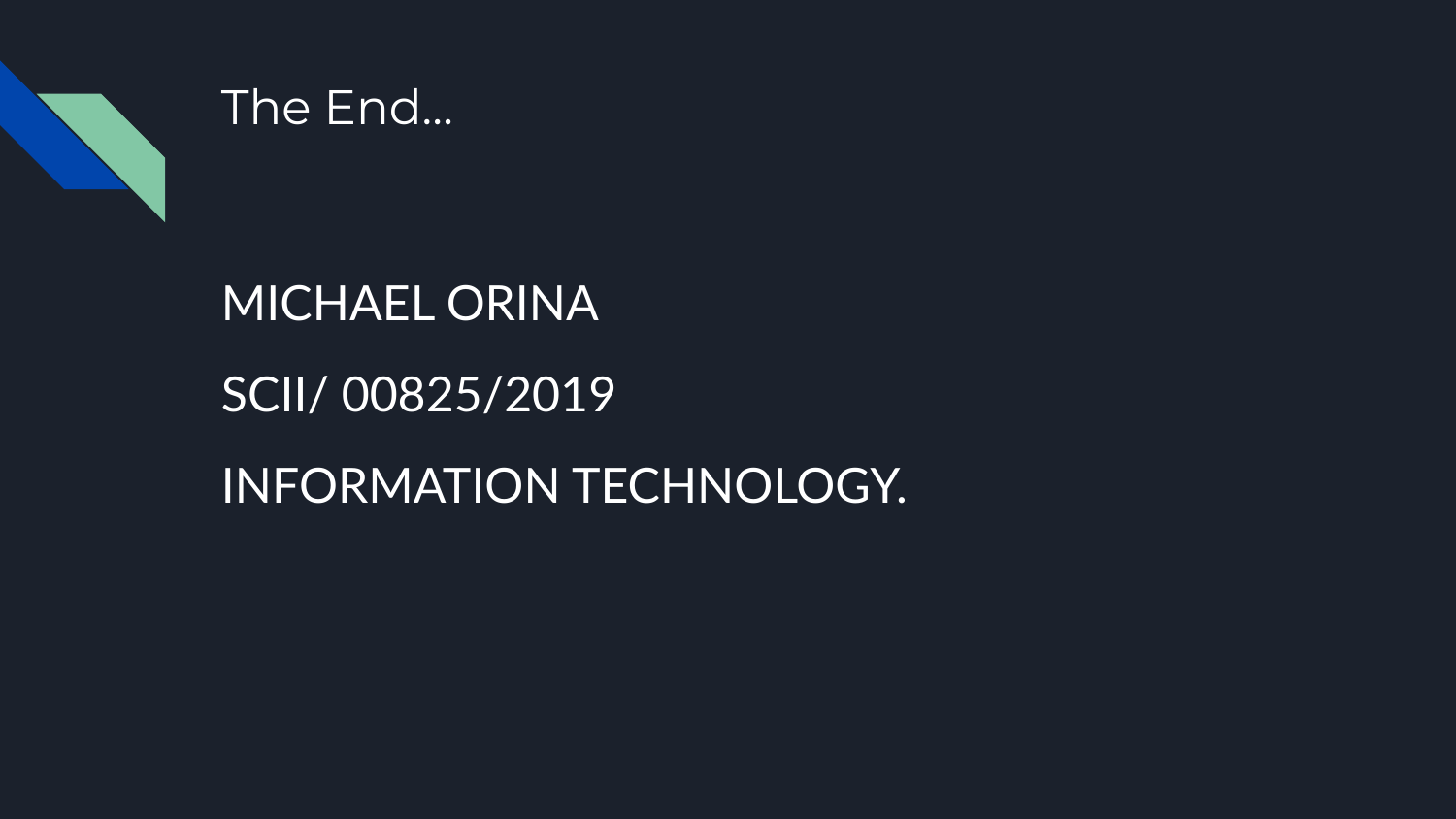

# The End…
MICHAEL ORINA
SCII/ 00825/2019
INFORMATION TECHNOLOGY.